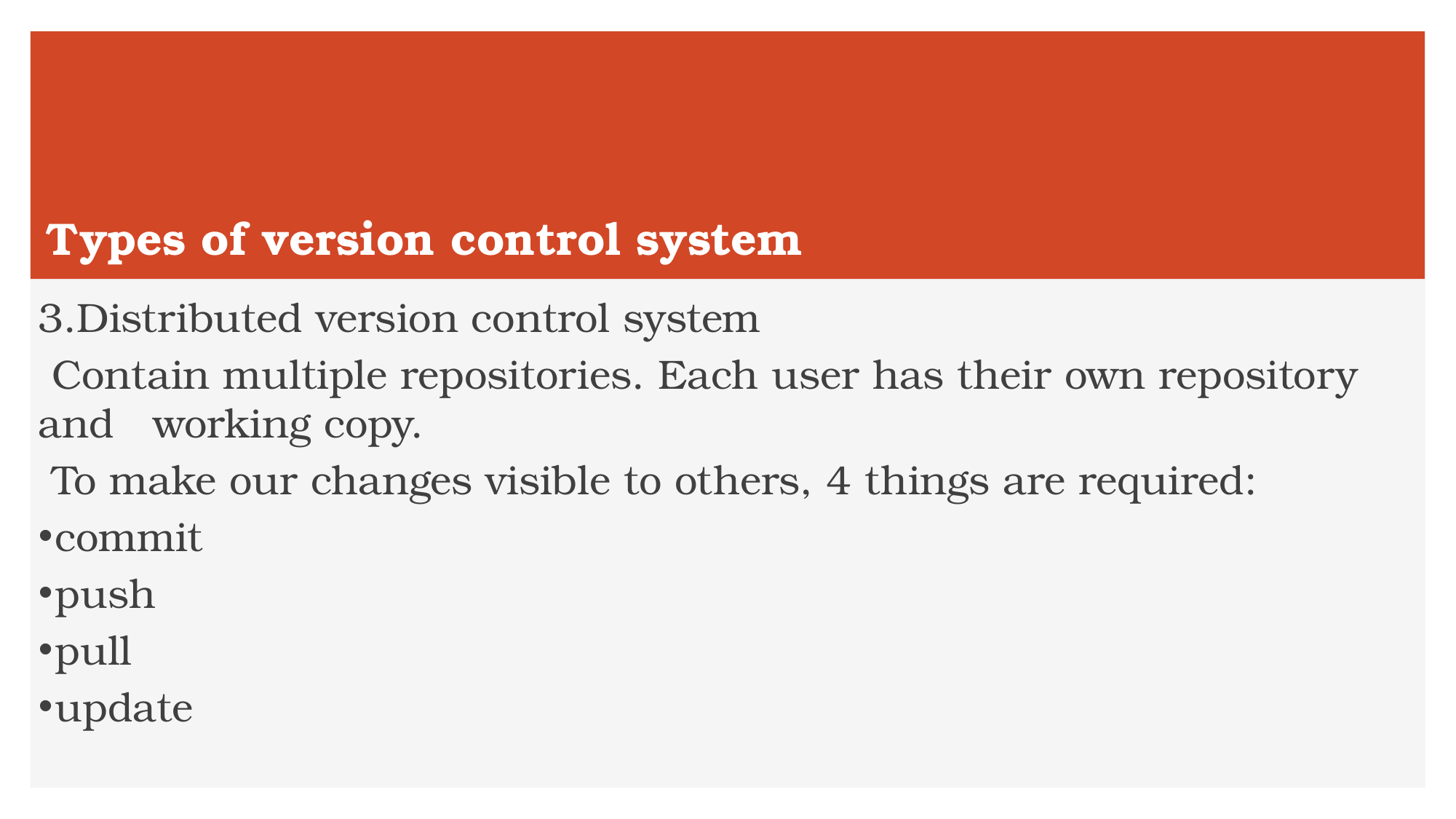

# Types of version control system
3.Distributed version control system
 Contain multiple repositories. Each user has their own repository and   working copy.
 To make our changes visible to others, 4 things are required:
 commit
 push
 pull
 update